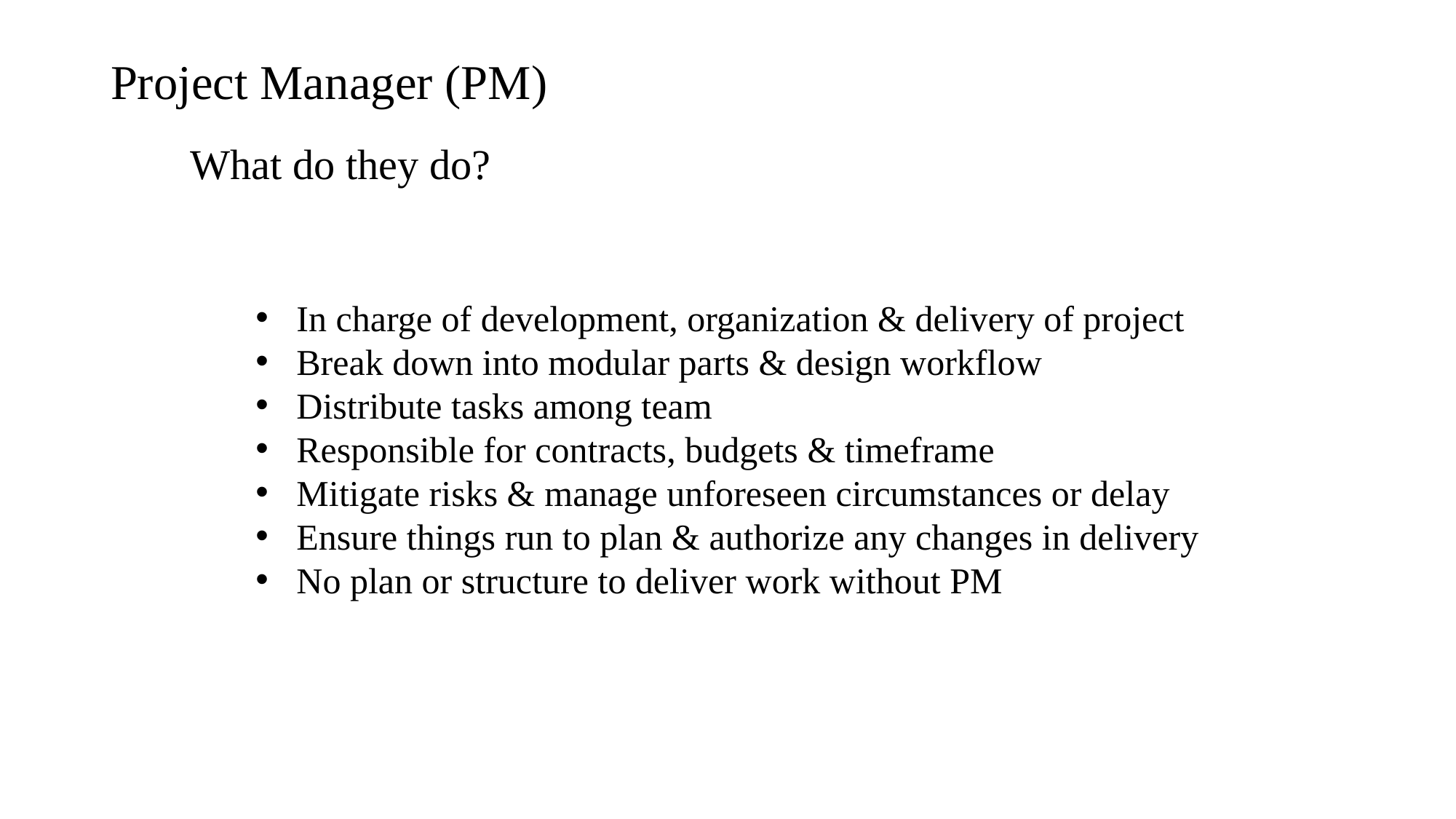

Project Manager (PM)
What do they do?
In charge of development, organization & delivery of project
Break down into modular parts & design workflow
Distribute tasks among team
Responsible for contracts, budgets & timeframe
Mitigate risks & manage unforeseen circumstances or delay
Ensure things run to plan & authorize any changes in delivery
No plan or structure to deliver work without PM